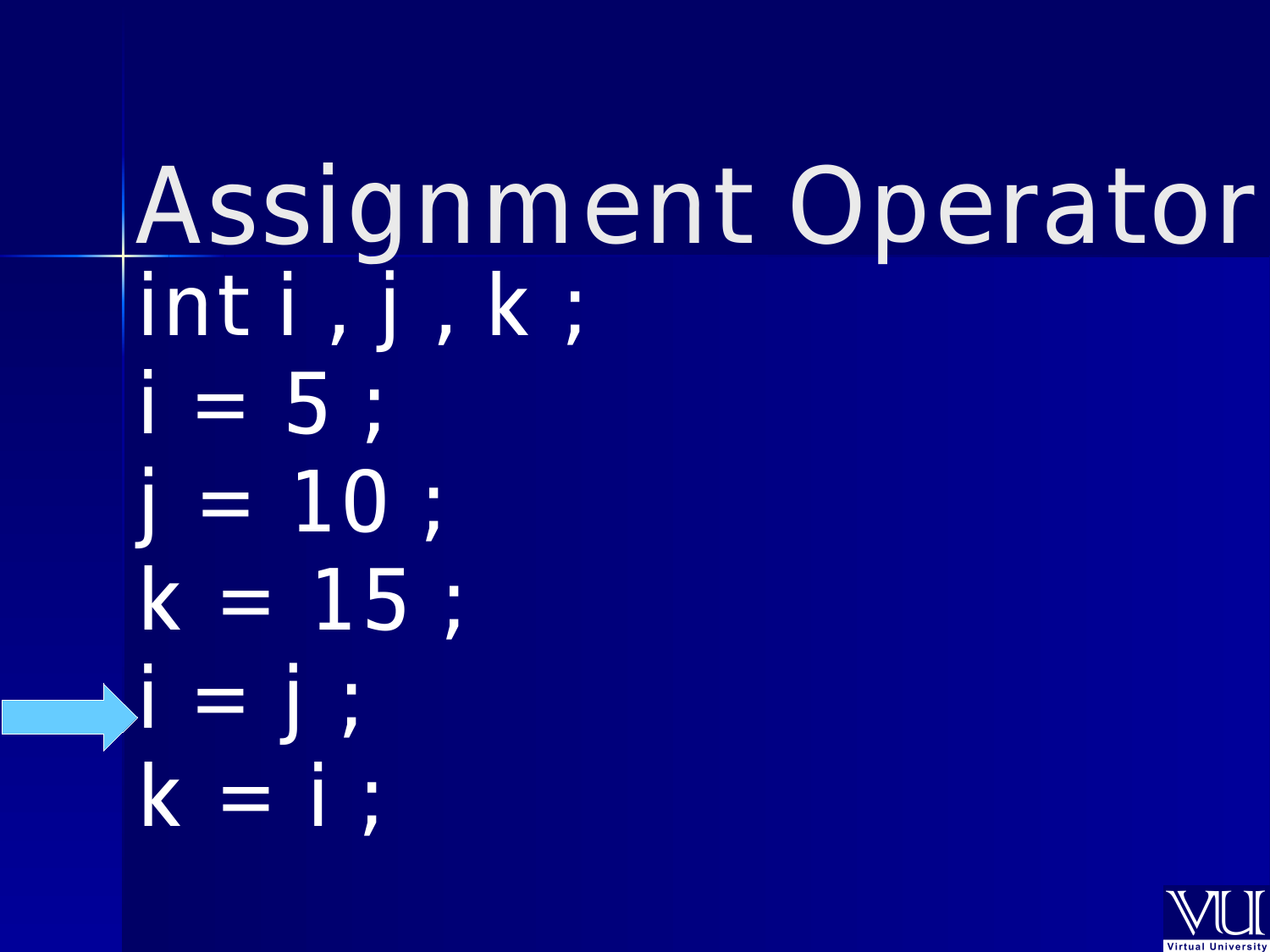

# Assignment Operator
int i , j , k ;
i = 5 ;
j = 10 ;
k = 15 ;
i = j ;
k = i ;